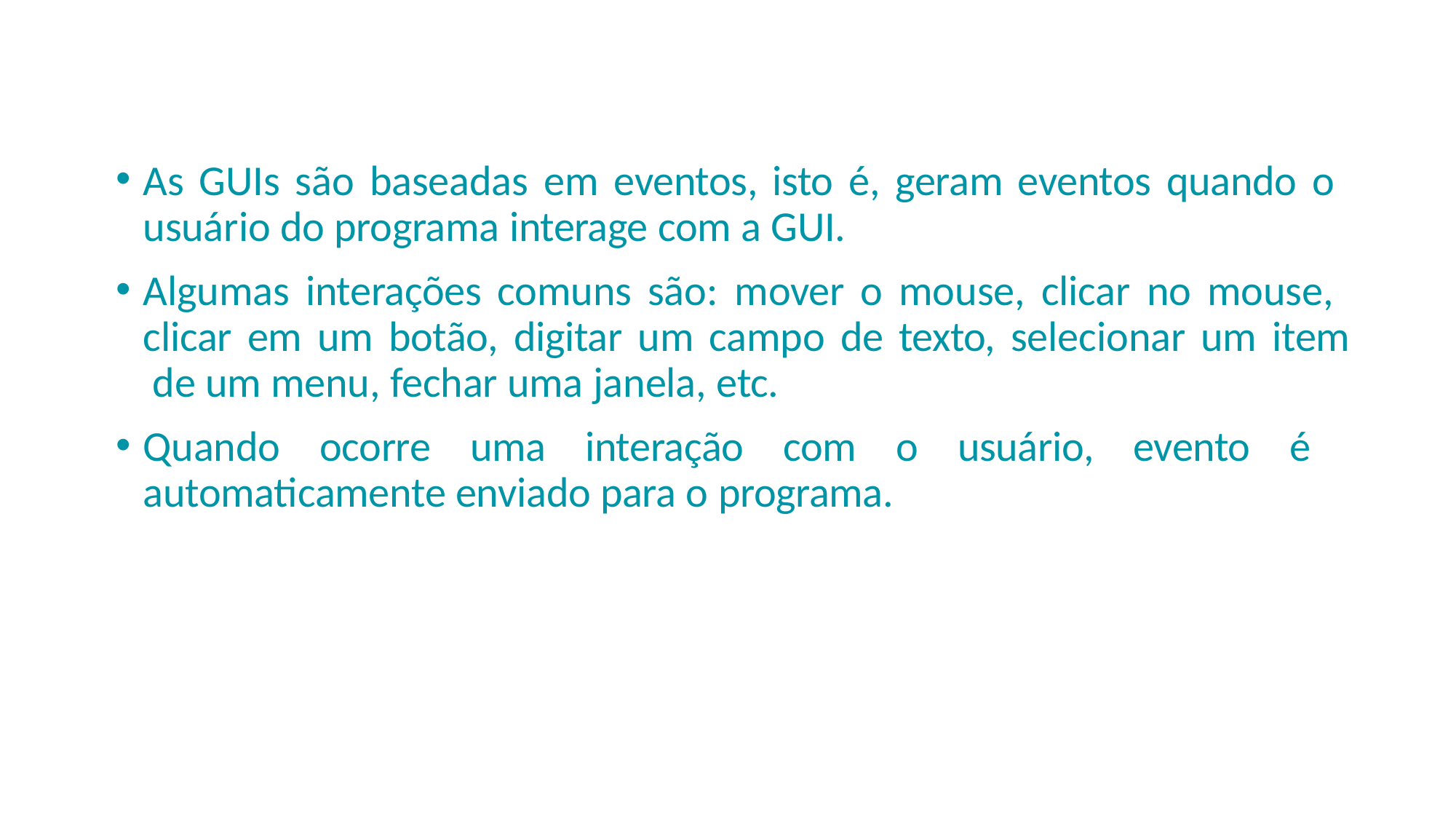

Modelo de Tratamento de Eventos

As GUIs são baseadas em eventos, isto é, geram eventos quando o  usuário do programa interage com a GUI.
Algumas interações comuns são: mover o mouse, clicar no mouse,  clicar em um botão, digitar um campo de texto, selecionar um item  de um menu, fechar uma janela, etc.
Quando ocorre uma interação com o usuário, evento é  automaticamente enviado para o programa.